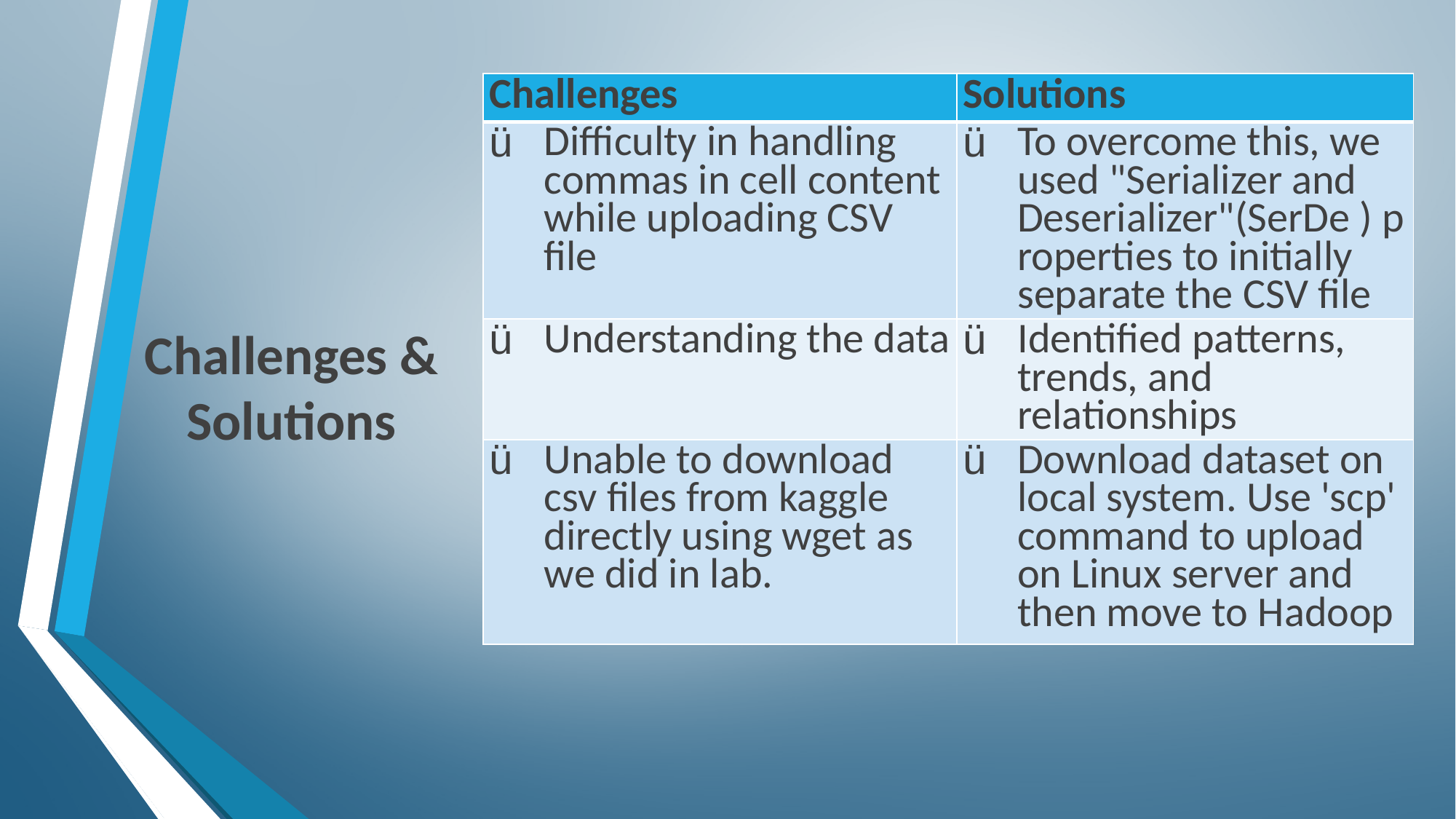

| Challenges | Solutions |
| --- | --- |
| Difficulty in handling commas in cell content while uploading CSV file | To overcome this, we used "Serializer and Deserializer"(SerDe ) properties to initially separate the CSV file |
| Understanding the data | Identified patterns, trends, and relationships |
| Unable to download csv files from kaggle directly using wget as we did in lab. | Download dataset on local system. Use 'scp' command to upload on Linux server and then move to Hadoop |
# Challenges & Solutions